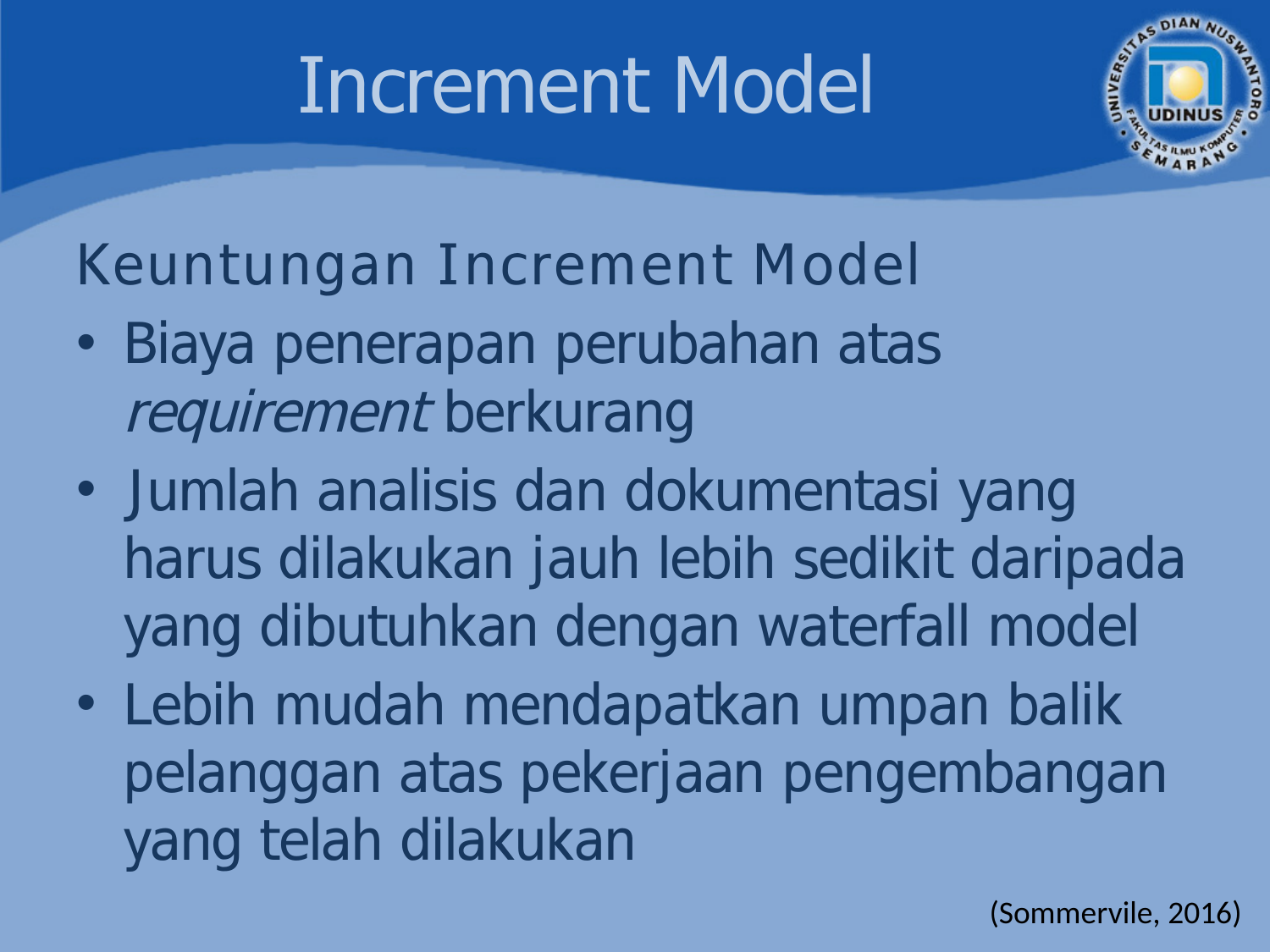

# Increment Model
Keuntungan Increment Model
Biaya penerapan perubahan atas requirement berkurang
Jumlah analisis dan dokumentasi yang harus dilakukan jauh lebih sedikit daripada yang dibutuhkan dengan waterfall model
Lebih mudah mendapatkan umpan balik pelanggan atas pekerjaan pengembangan yang telah dilakukan
(Sommervile, 2016)